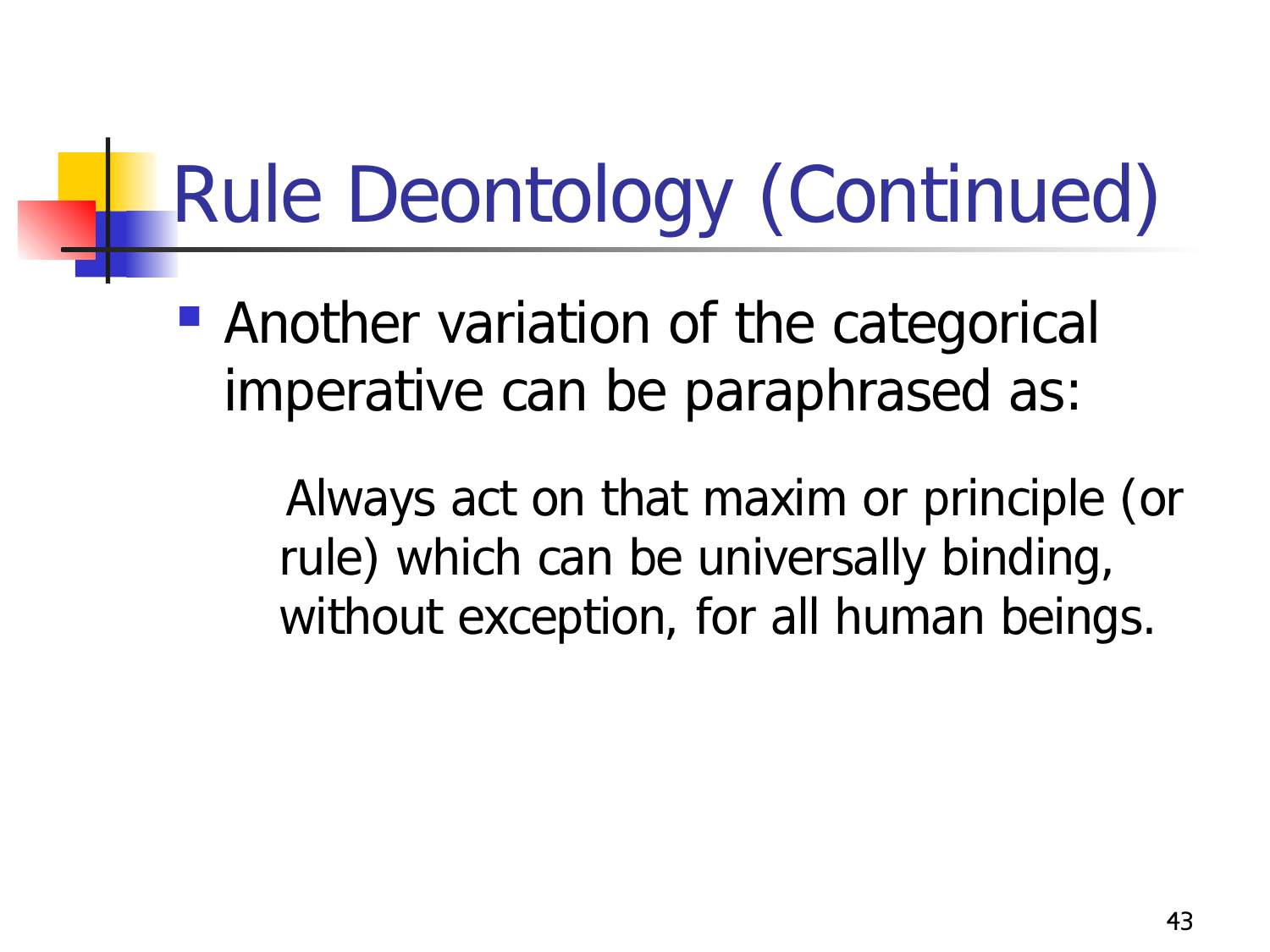

# Rule Deontology (Continued)
Another variation of the categorical imperative can be paraphrased as:

   Always act on that maxim or principle (or rule) which can be universally binding, without exception, for all human beings.
43